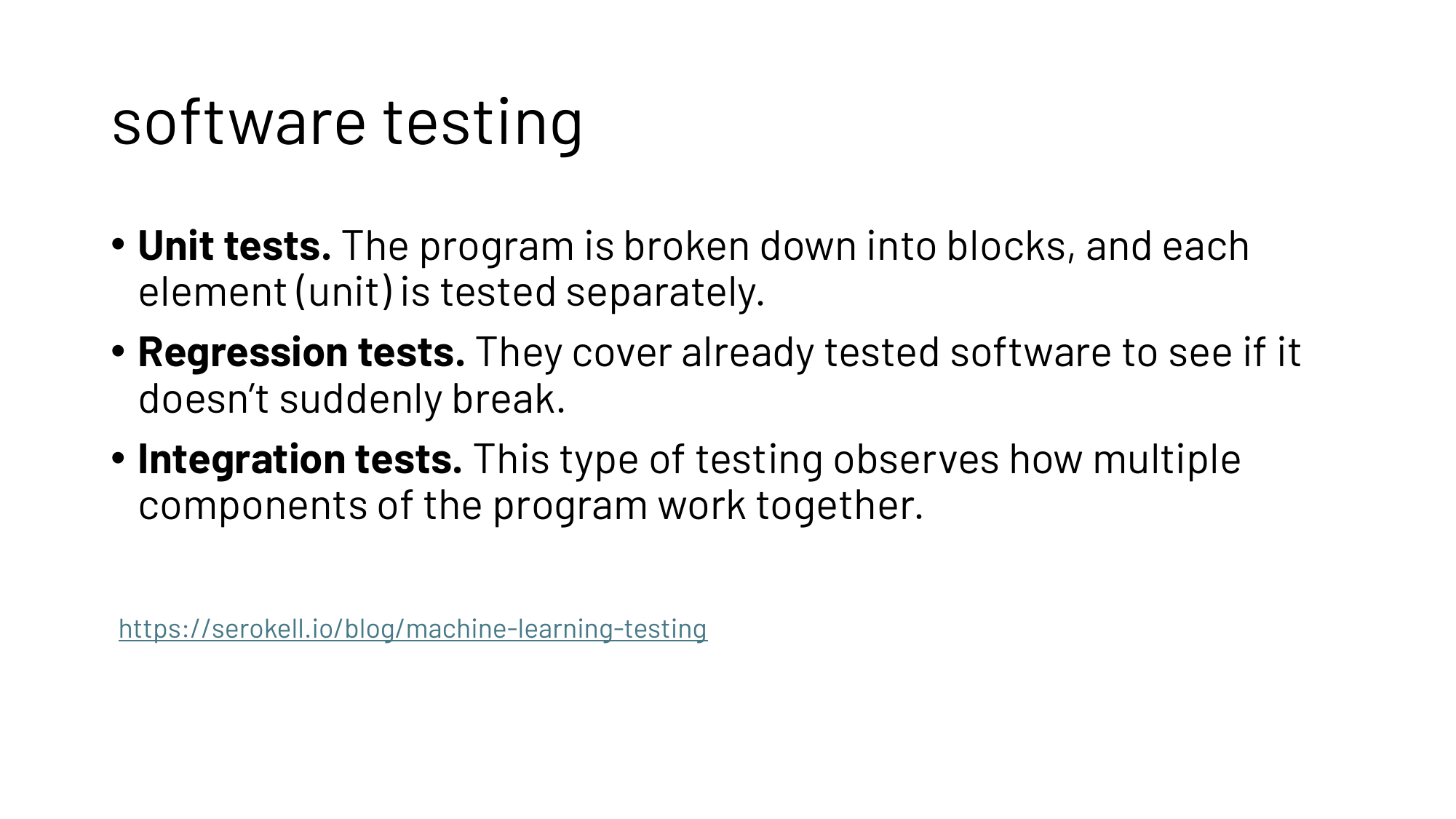

# software testing
Unit tests. The program is broken down into blocks, and each element (unit) is tested separately.
Regression tests. They cover already tested software to see if it doesn’t suddenly break.
Integration tests. This type of testing observes how multiple components of the program work together.

https://serokell.io/blog/machine-learning-testing